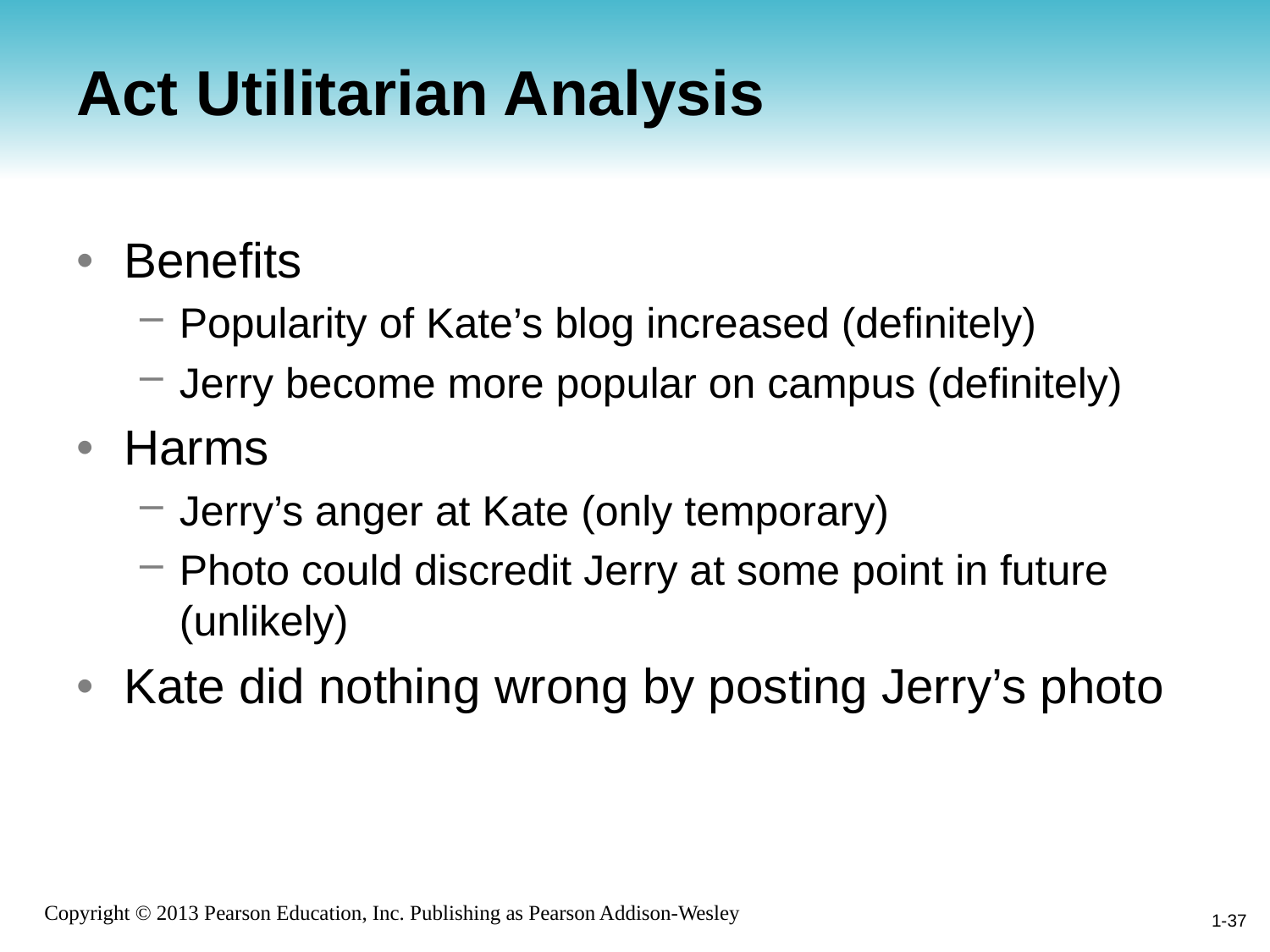

# Act Utilitarian Analysis
Benefits
Popularity of Kate’s blog increased (definitely)
Jerry become more popular on campus (definitely)
Harms
Jerry’s anger at Kate (only temporary)
Photo could discredit Jerry at some point in future (unlikely)
Kate did nothing wrong by posting Jerry’s photo
1-37